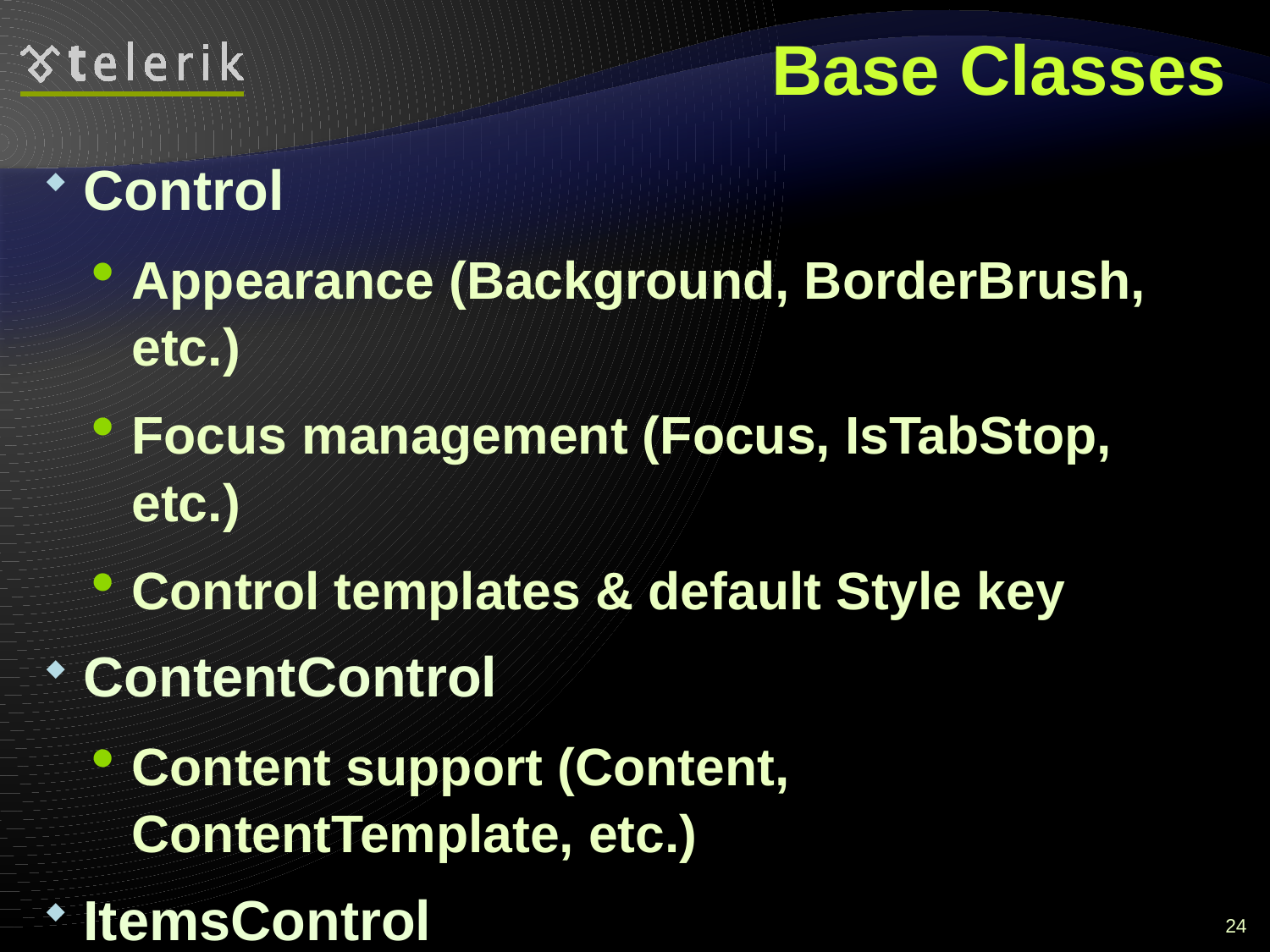

# Base Classes
Control
Appearance (Background, BorderBrush, etc.)
Focus management (Focus, IsTabStop, etc.)
Control templates & default Style key
ContentControl
Content support (Content, ContentTemplate, etc.)
ItemsControl
Items support (Items, ItemsSource, etc.)

24